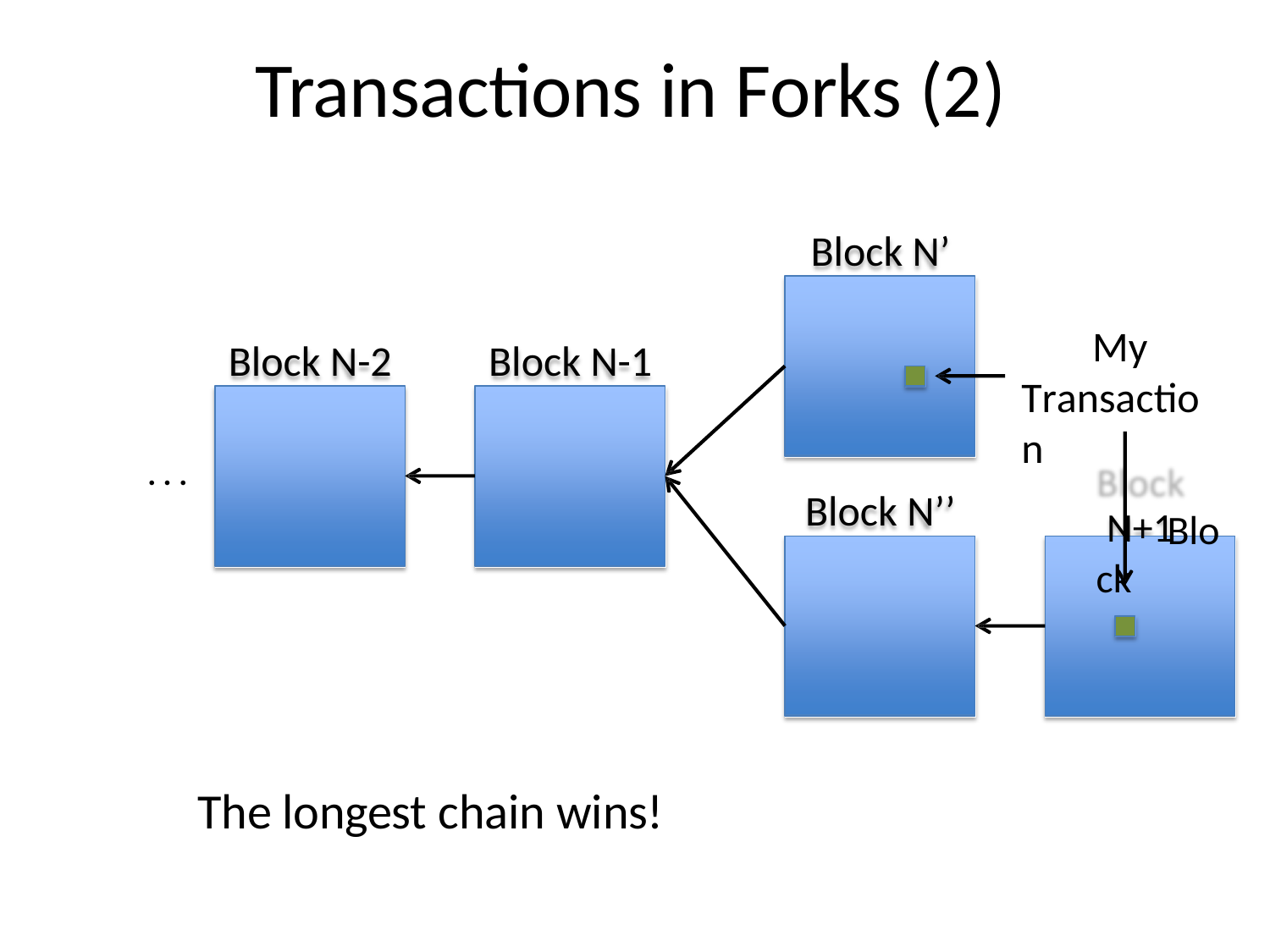

# Transactions in Forks (2)

Block N’

My  Transaction
Block

Block N-2

. . .
Block N-1

Block N’’
N+1

The longest chain wins!